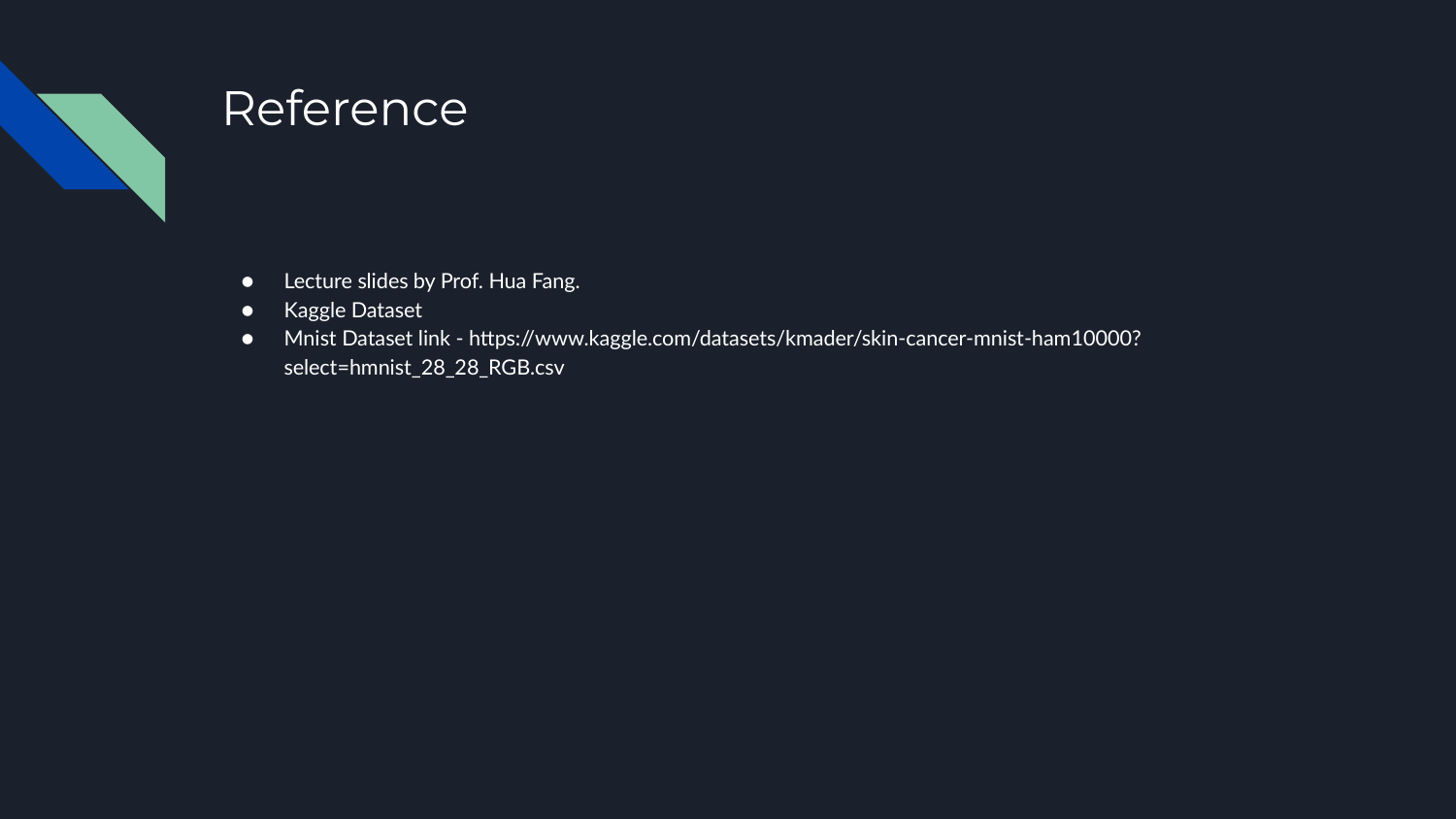

# Reference
Lecture slides by Prof. Hua Fang.
Kaggle Dataset
Mnist Dataset link - https://www.kaggle.com/datasets/kmader/skin-cancer-mnist-ham10000?select=hmnist_28_28_RGB.csv